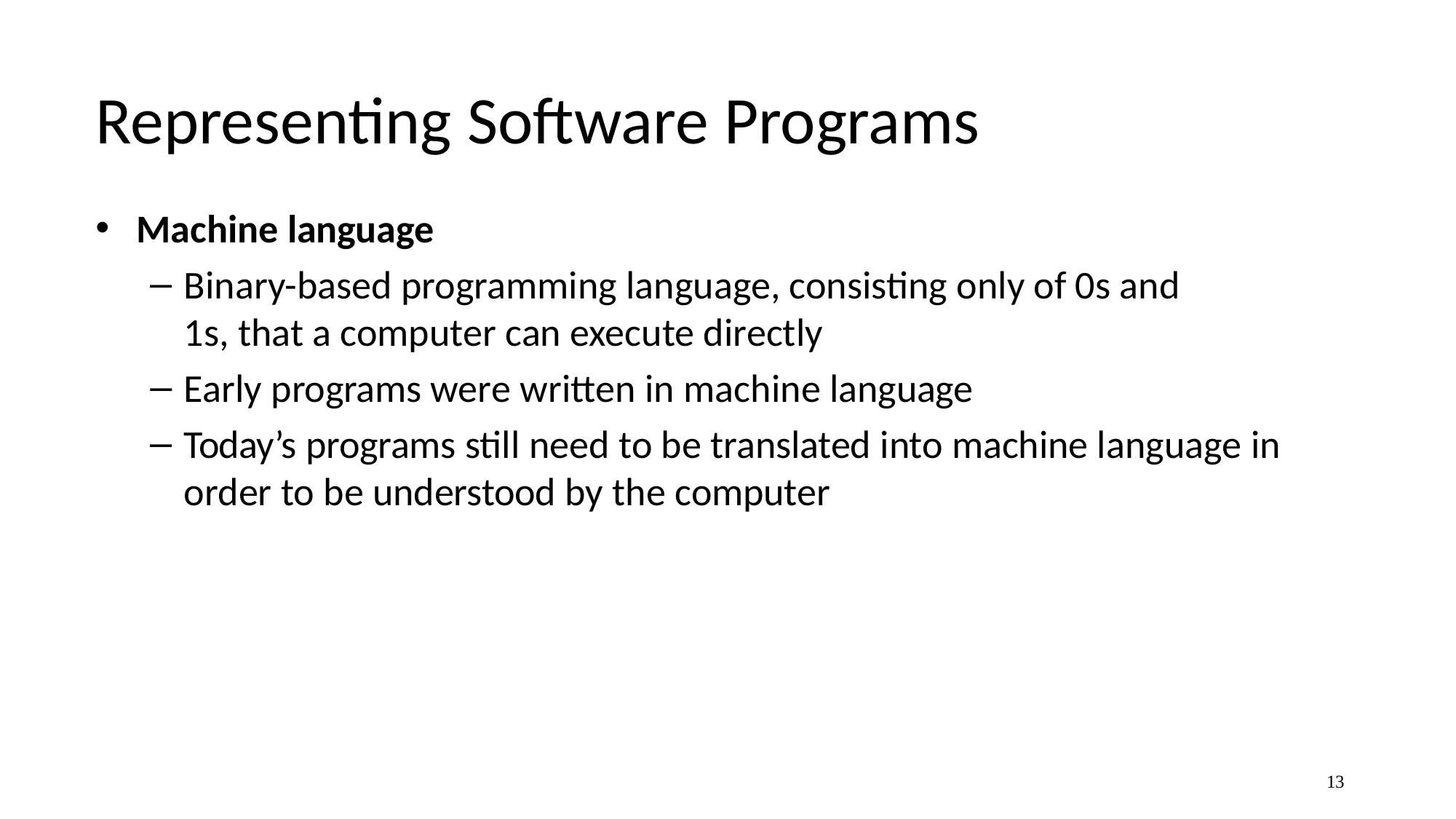

# Representing Software Programs
Machine language
Binary-based programming language, consisting only of 0s and 1s, that a computer can execute directly
Early programs were written in machine language
Today’s programs still need to be translated into machine language in order to be understood by the computer
13